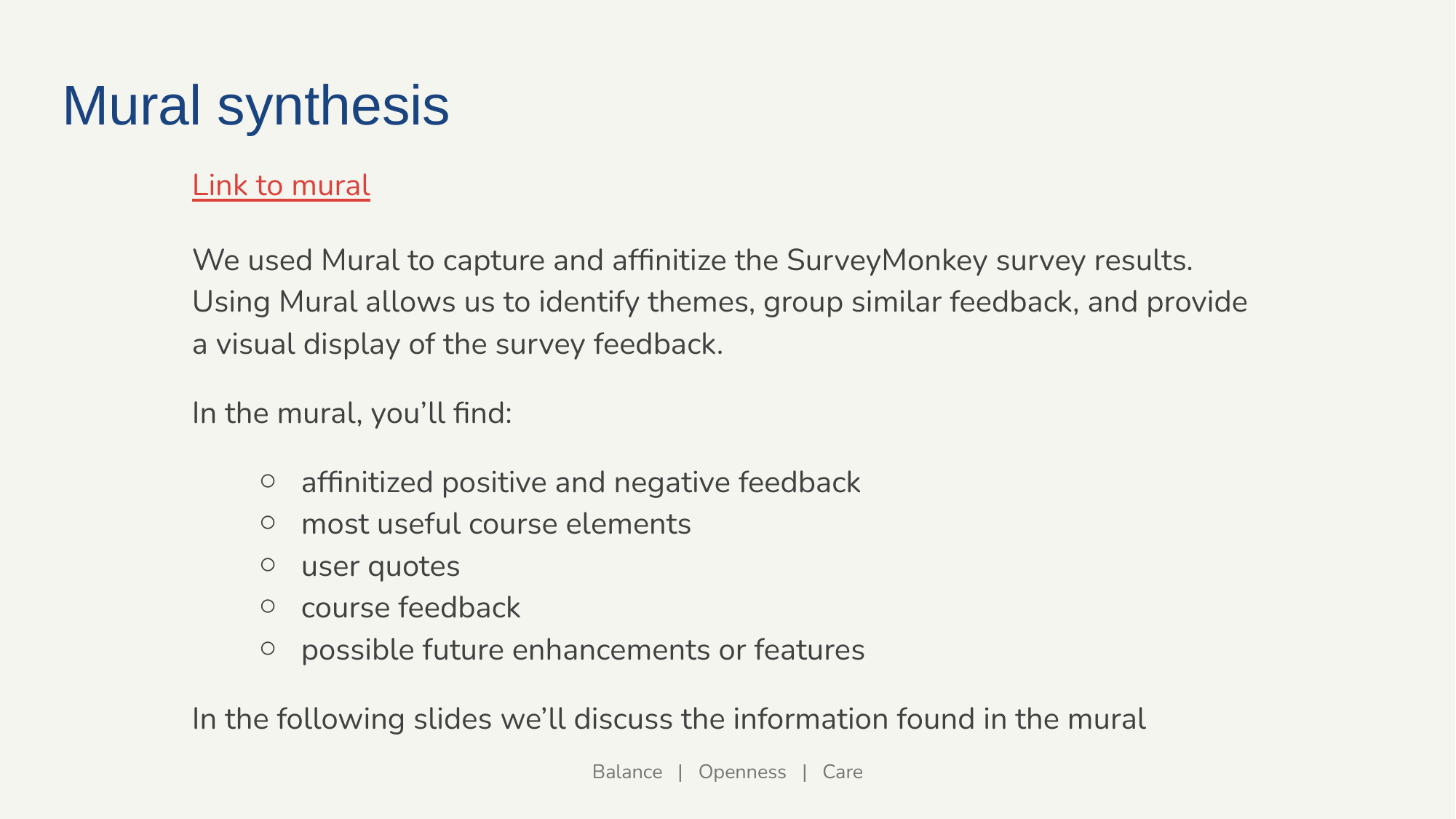

# Mural synthesis
Link to mural
We used Mural to capture and affinitize the SurveyMonkey survey results. Using Mural allows us to identify themes, group similar feedback, and provide a visual display of the survey feedback.
In the mural, you’ll find:
affinitized positive and negative feedback
most useful course elements
user quotes
course feedback
possible future enhancements or features
In the following slides we’ll discuss the information found in the mural